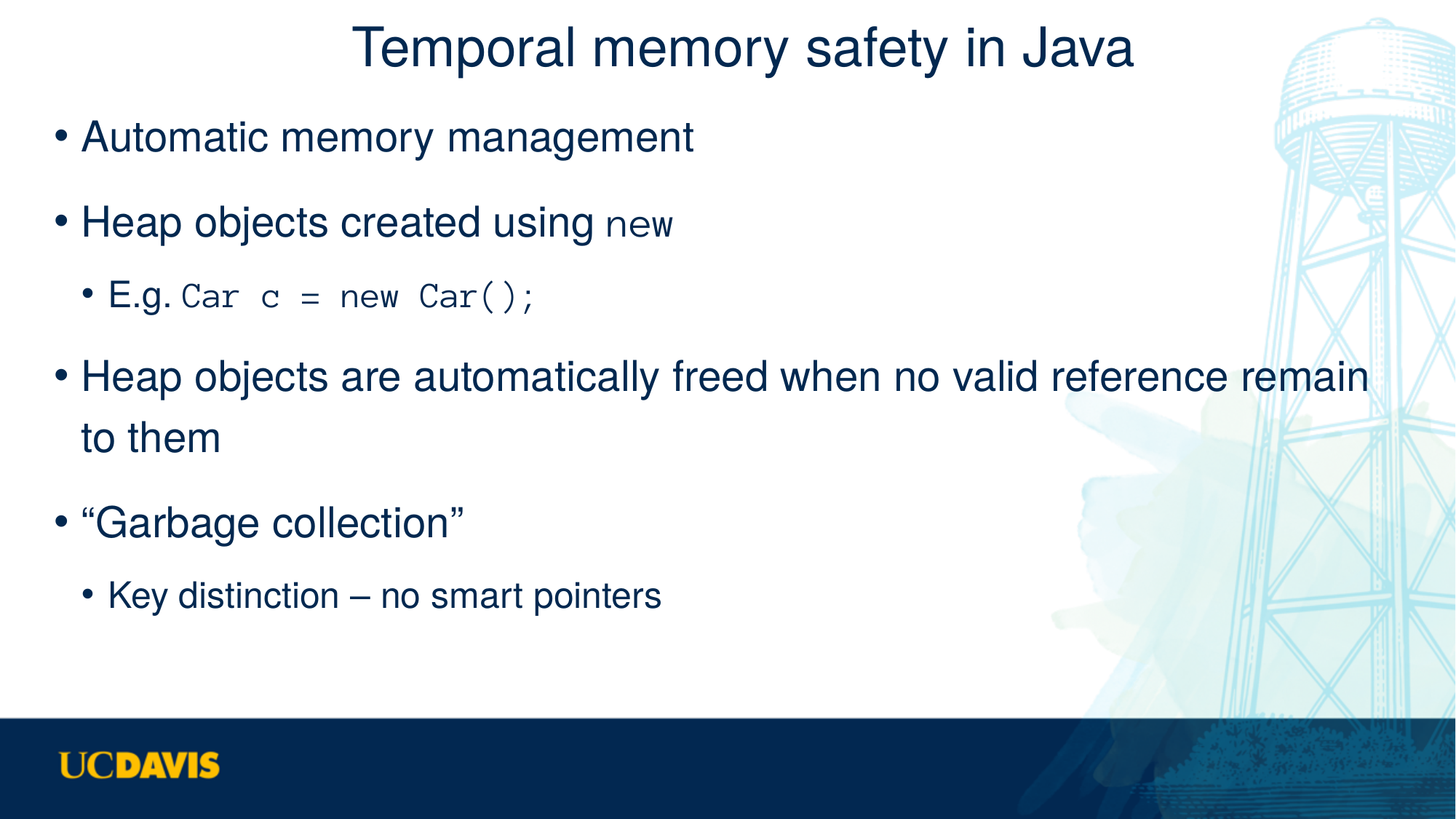

# Temporal memory safety in Java
Automatic memory management
Heap objects created using new
E.g. Car c = new Car();
Heap objects are automatically freed when no valid reference remain to them
“Garbage collection”
Key distinction – no smart pointers